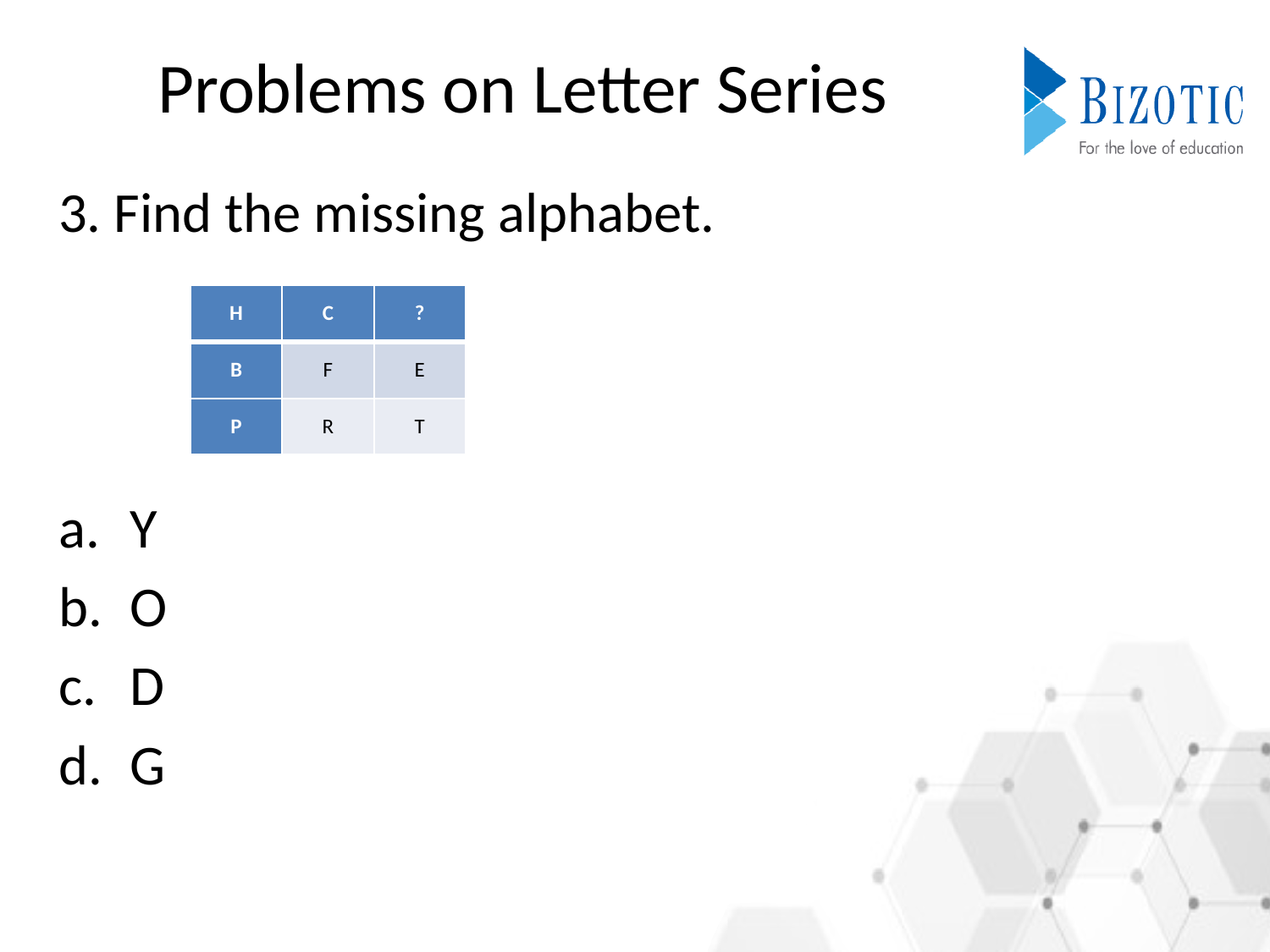

# Problems on Letter Series
3. Find the missing alphabet.

Y
O
D
G
| H | C | ? |
| --- | --- | --- |
| B | F | E |
| P | R | T |